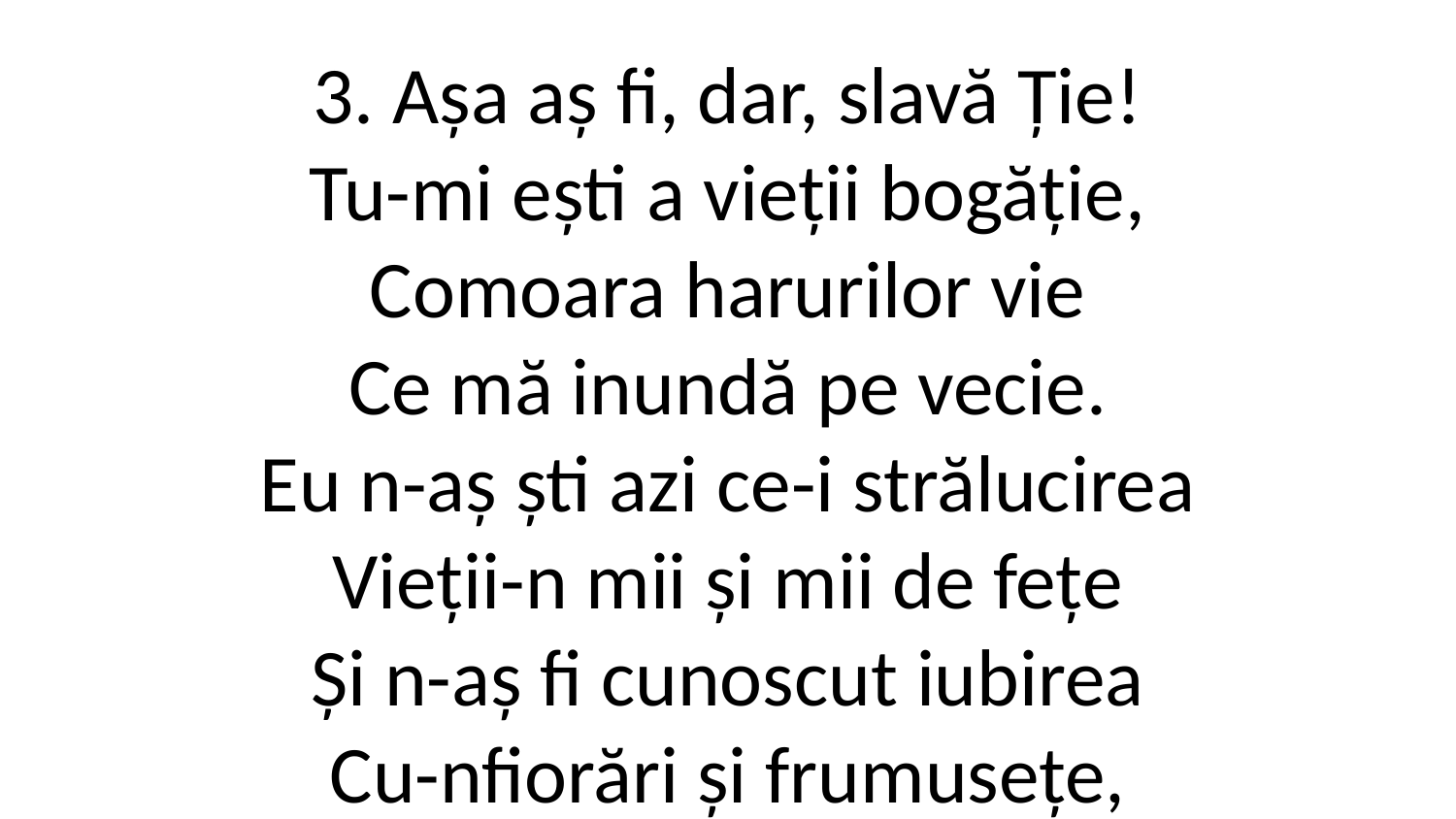

3. Așa aș fi, dar, slavă Ție!
Tu-mi ești a vieții bogăție,
Comoara harurilor vie
Ce mă inundă pe vecie.
Eu n-aș ști azi ce-i strălucirea
Vieții-n mii și mii de fețe
Și n-aș fi cunoscut iubirea
Cu-nfiorări și frumusețe,